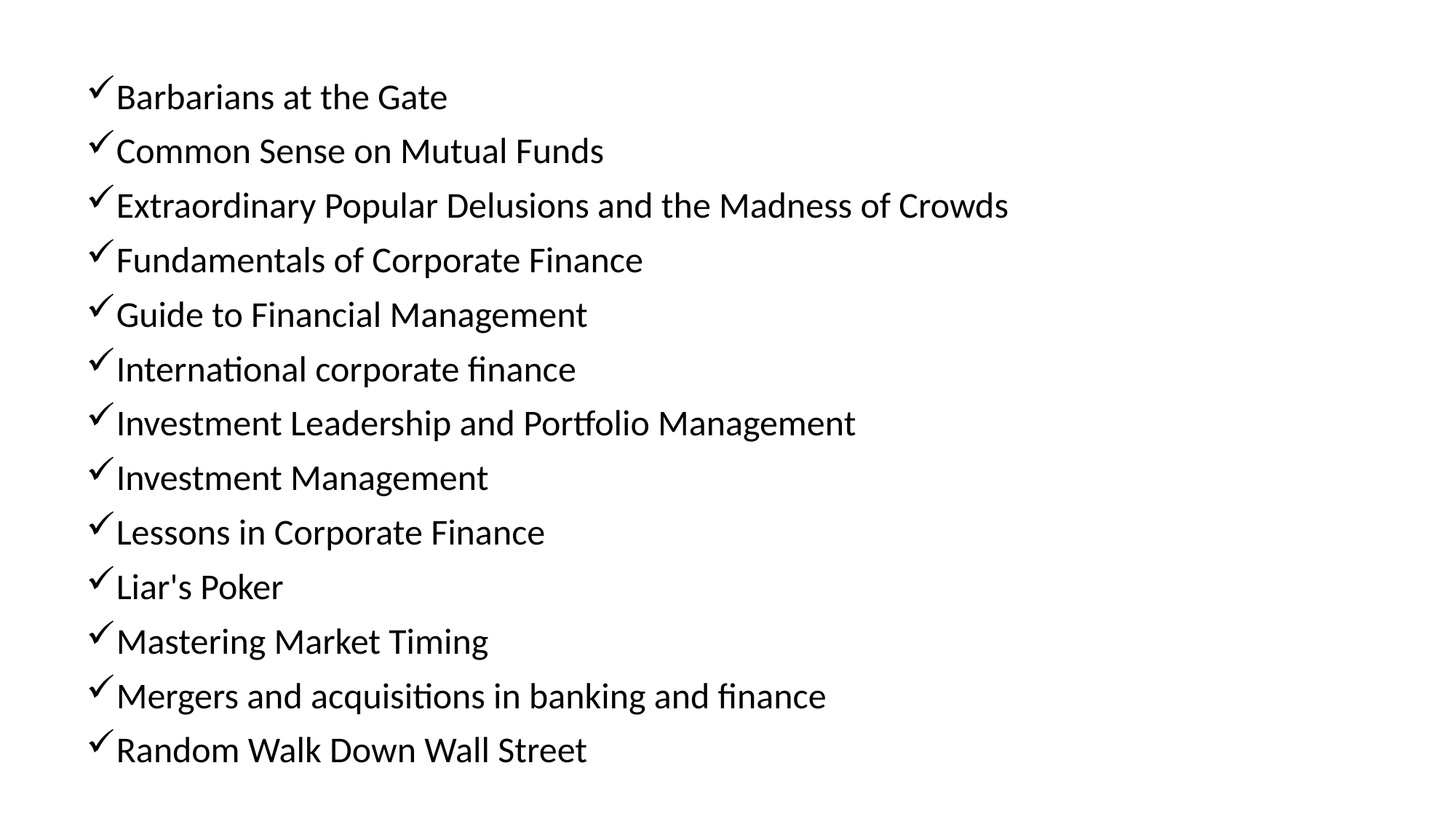

Barbarians at the Gate
Common Sense on Mutual Funds
Extraordinary Popular Delusions and the Madness of Crowds
Fundamentals of Corporate Finance
Guide to Financial Management
International corporate finance
Investment Leadership and Portfolio Management
Investment Management
Lessons in Corporate Finance
Liar's Poker
Mastering Market Timing
Mergers and acquisitions in banking and finance
Random Walk Down Wall Street